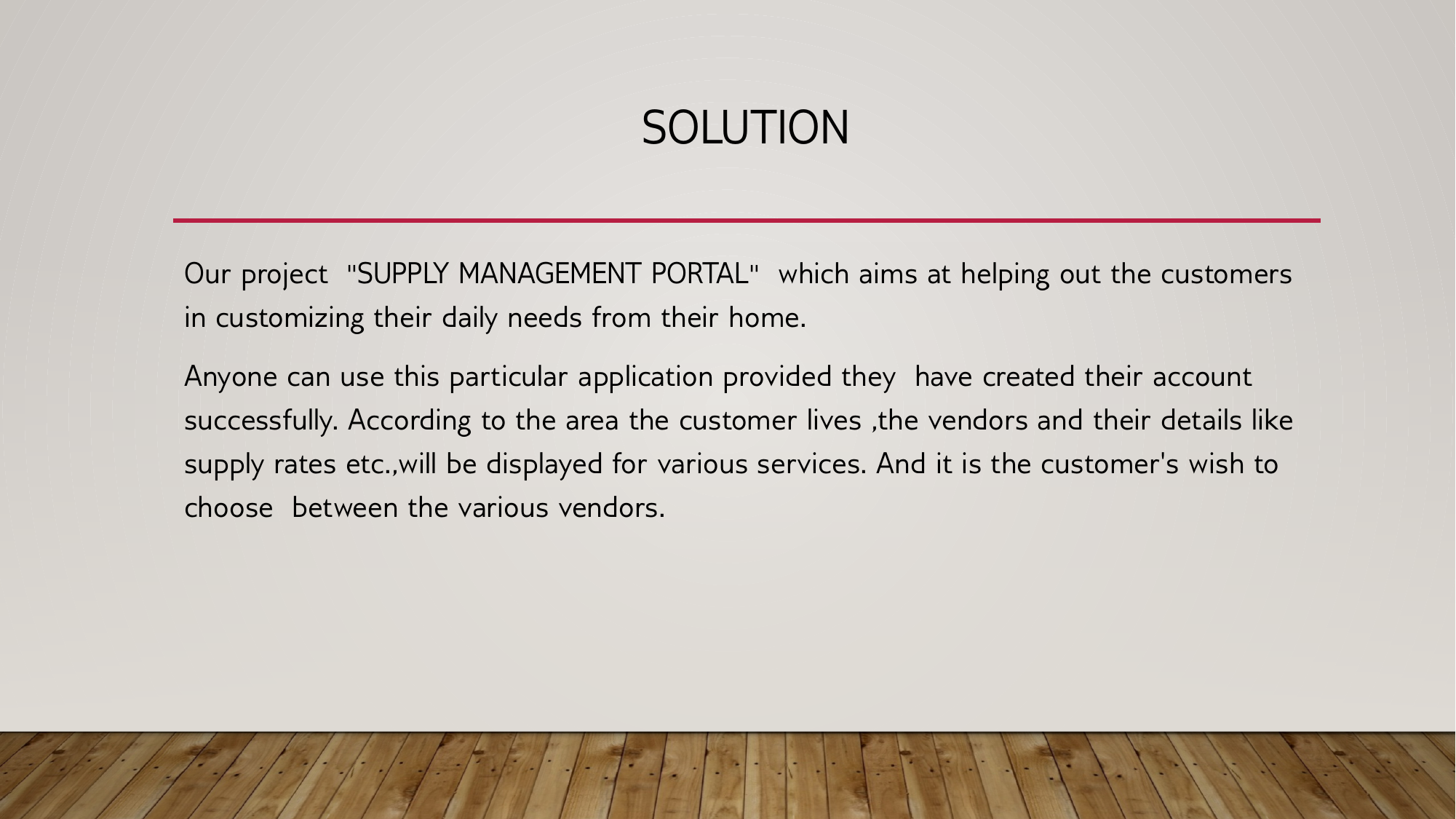

# SOLUTION
Our project  "SUPPLY MANAGEMENT PORTAL"  which aims at helping out the customers in customizing their daily needs from their home.
Anyone can use this particular application provided they  have created their account successfully. According to the area the customer lives ,the vendors and their details like supply rates etc.,will be displayed for various services. And it is the customer's wish to choose  between the various vendors.